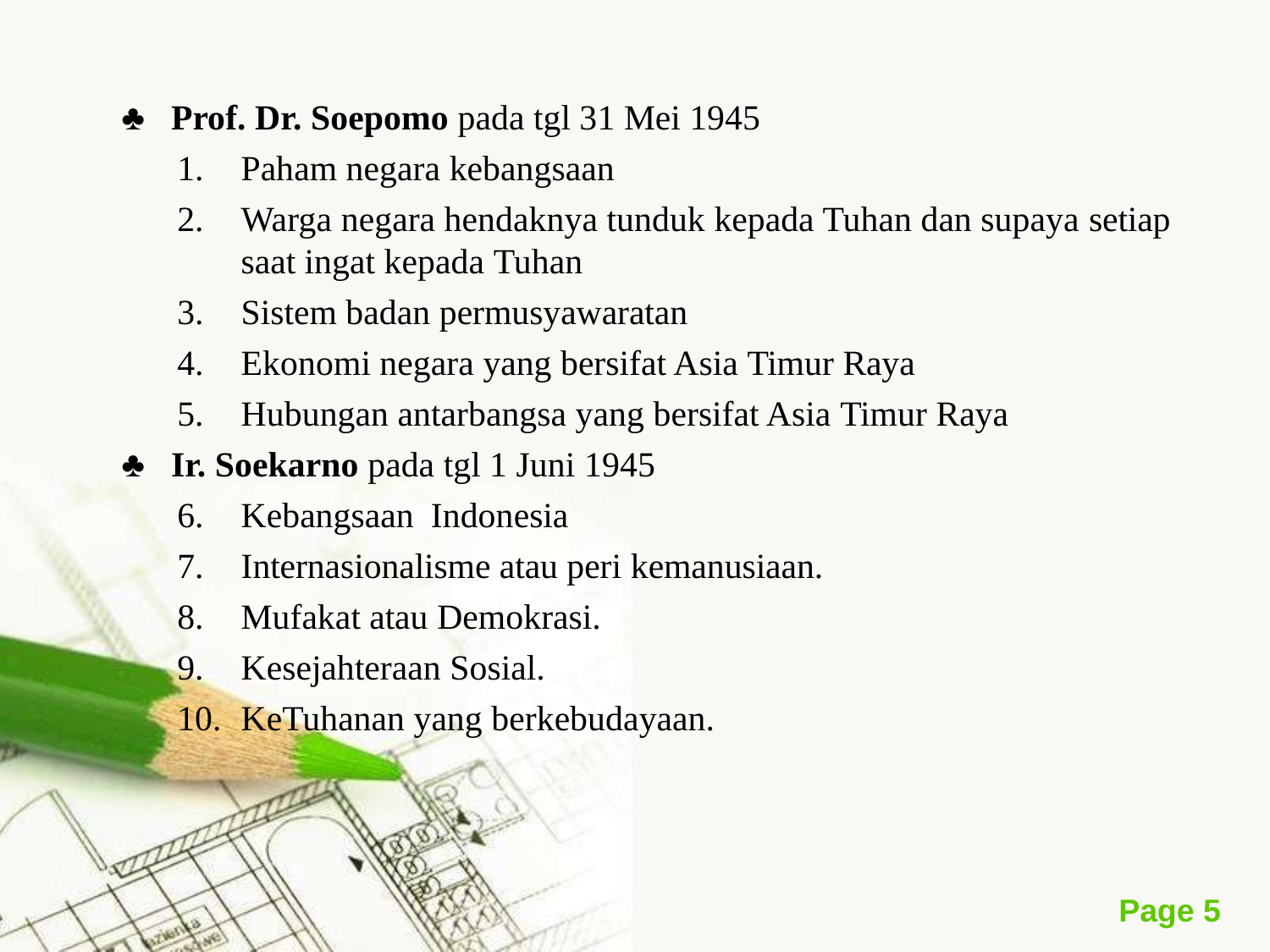

♣	Prof. Dr. Soepomo pada tgl 31 Mei 1945
Paham negara kebangsaan
Warga negara hendaknya tunduk kepada Tuhan dan supaya setiap
saat ingat kepada Tuhan
Sistem badan permusyawaratan
Ekonomi negara yang bersifat Asia Timur Raya
Hubungan antarbangsa yang bersifat Asia Timur Raya
♣	Ir. Soekarno pada tgl 1 Juni 1945
Kebangsaan Indonesia
Internasionalisme atau peri kemanusiaan.
Mufakat atau Demokrasi.
Kesejahteraan Sosial.
KeTuhanan yang berkebudayaan.
Page 5